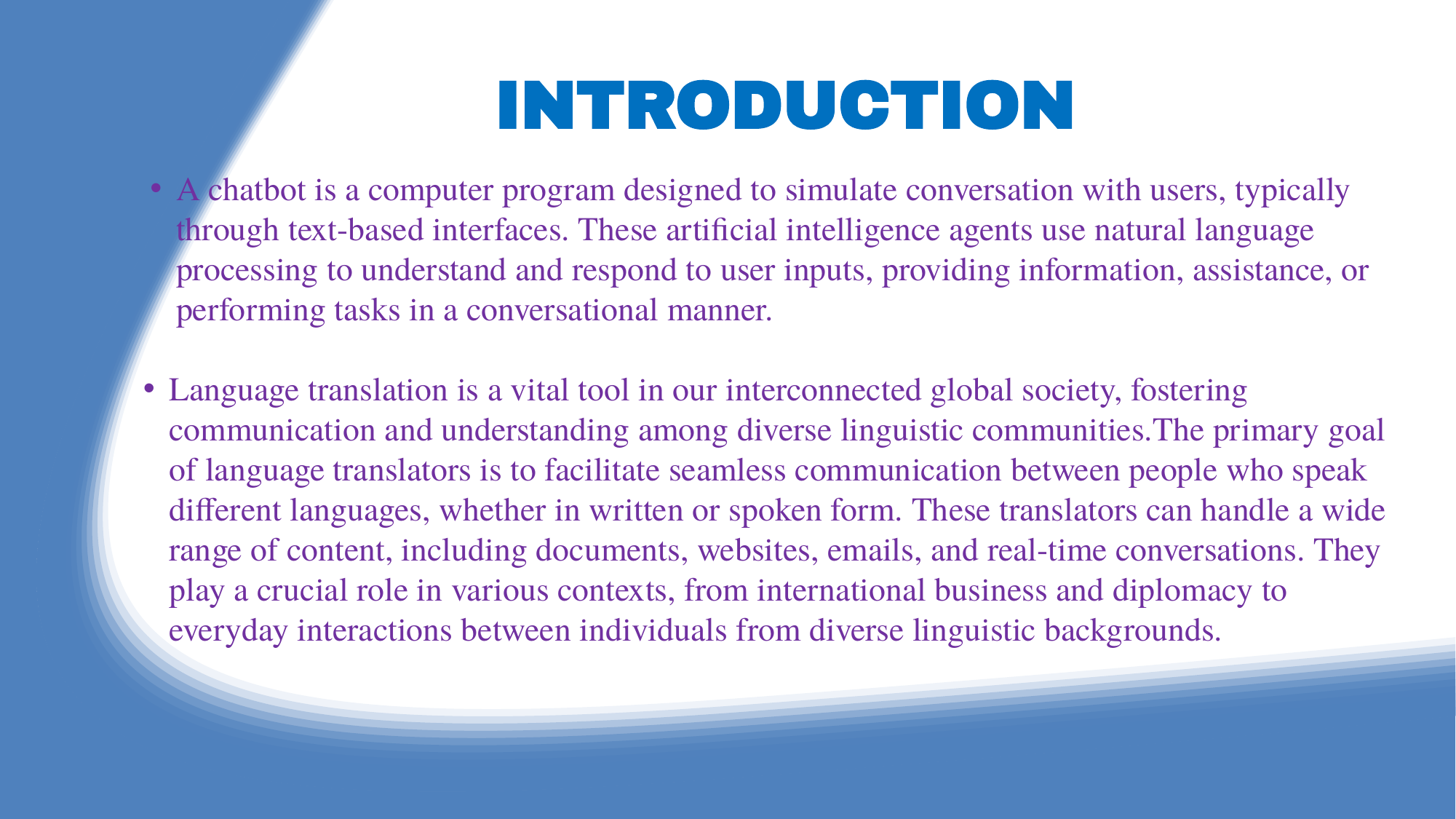

# INTRODUCTION
A chatbot is a computer program designed to simulate conversation with users, typically through text-based interfaces. These artificial intelligence agents use natural language processing to understand and respond to user inputs, providing information, assistance, or performing tasks in a conversational manner.
Language translation is a vital tool in our interconnected global society, fostering communication and understanding among diverse linguistic communities.The primary goal of language translators is to facilitate seamless communication between people who speak different languages, whether in written or spoken form. These translators can handle a wide range of content, including documents, websites, emails, and real-time conversations. They play a crucial role in various contexts, from international business and diplomacy to everyday interactions between individuals from diverse linguistic backgrounds.